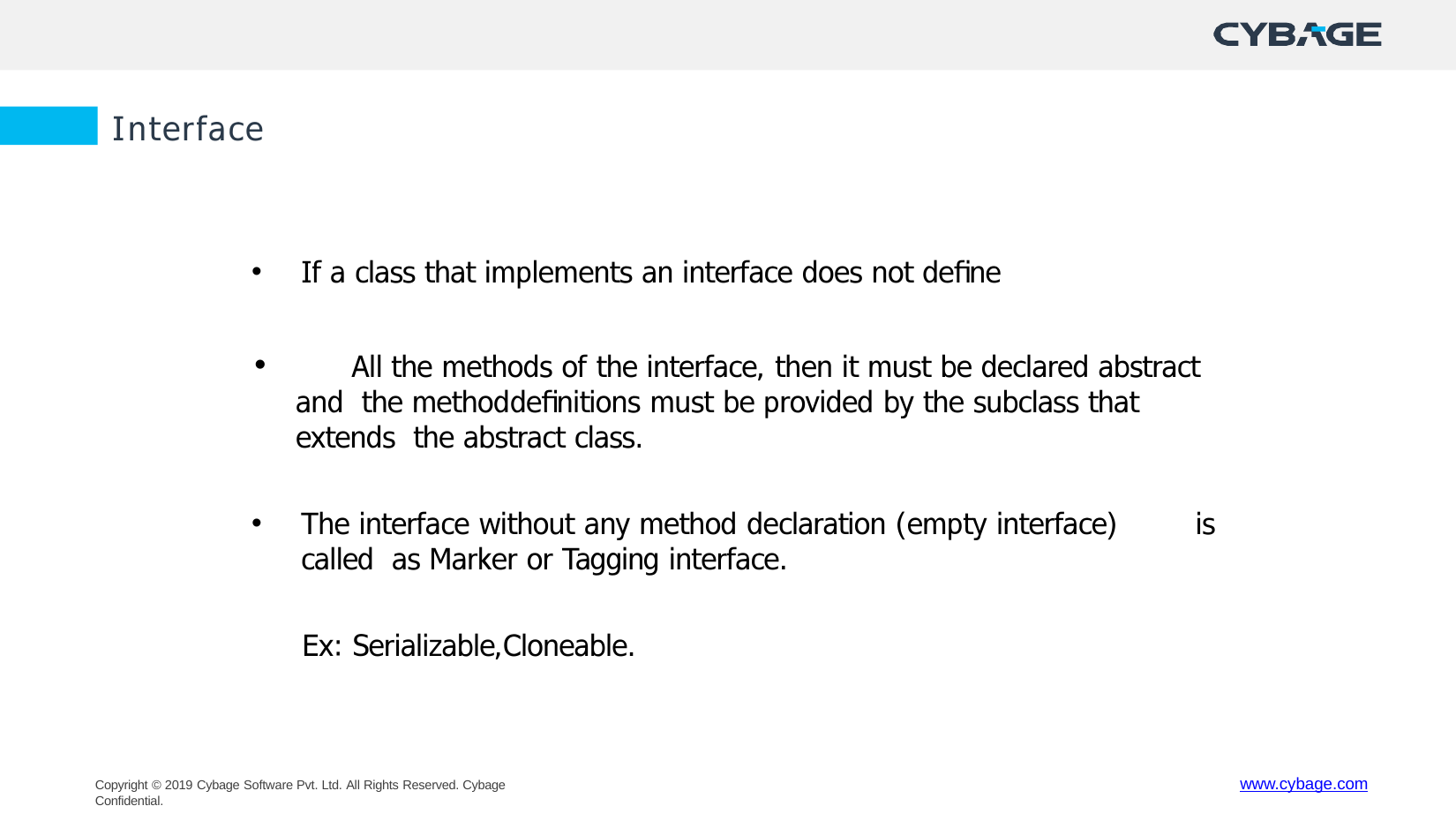

# Interface
If a class that implements an interface does not define

	All the methods of the interface, then it must be declared abstract and  the method	definitions must be provided by the subclass that extends  the abstract class.

The interface without any method declaration (empty interface)	is called  as Marker or Tagging interface.

Ex: Serializable,Cloneable.
www.cybage.com
Copyright © 2019 Cybage Software Pvt. Ltd. All Rights Reserved. Cybage Confidential.